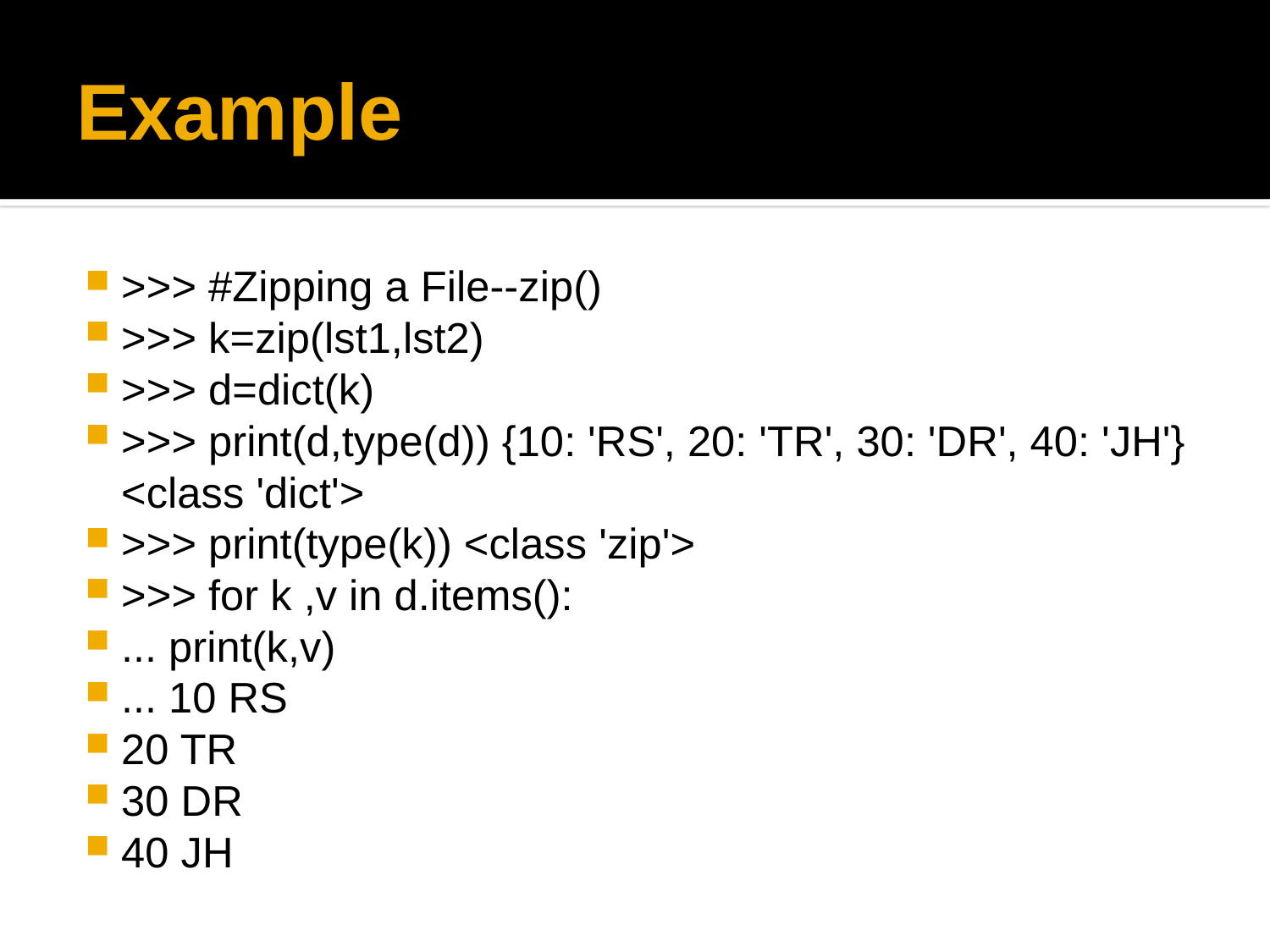

# Example
>>> #Zipping a File--zip()
>>> k=zip(lst1,lst2)
>>> d=dict(k)
>>> print(d,type(d)) {10: 'RS', 20: 'TR', 30: 'DR', 40: 'JH'} <class 'dict'>
>>> print(type(k)) <class 'zip'>
>>> for k ,v in d.items():
... print(k,v)
... 10 RS
20 TR
30 DR
40 JH